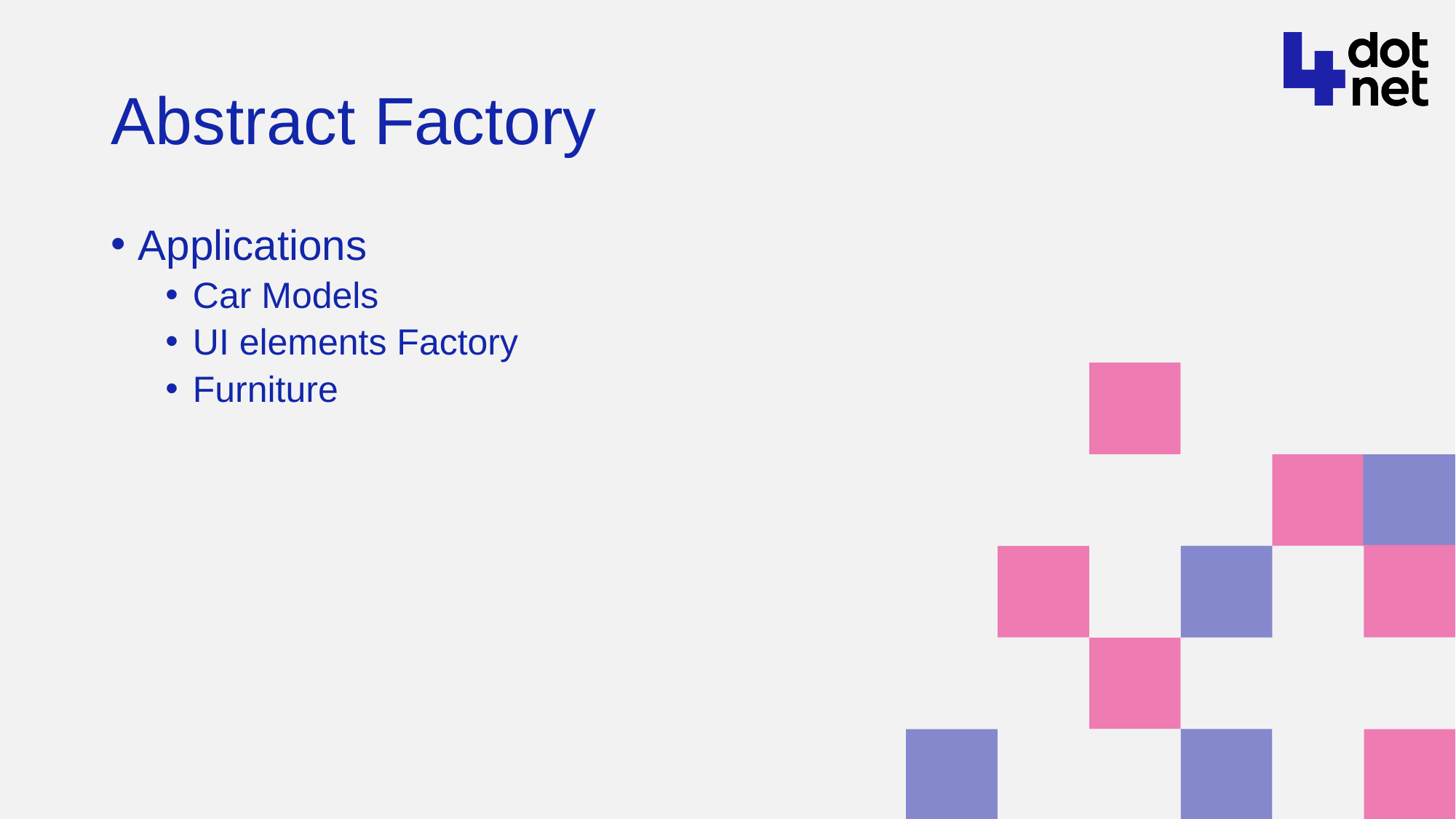

# Abstract Factory
Applications
Car Models
UI elements Factory
Furniture